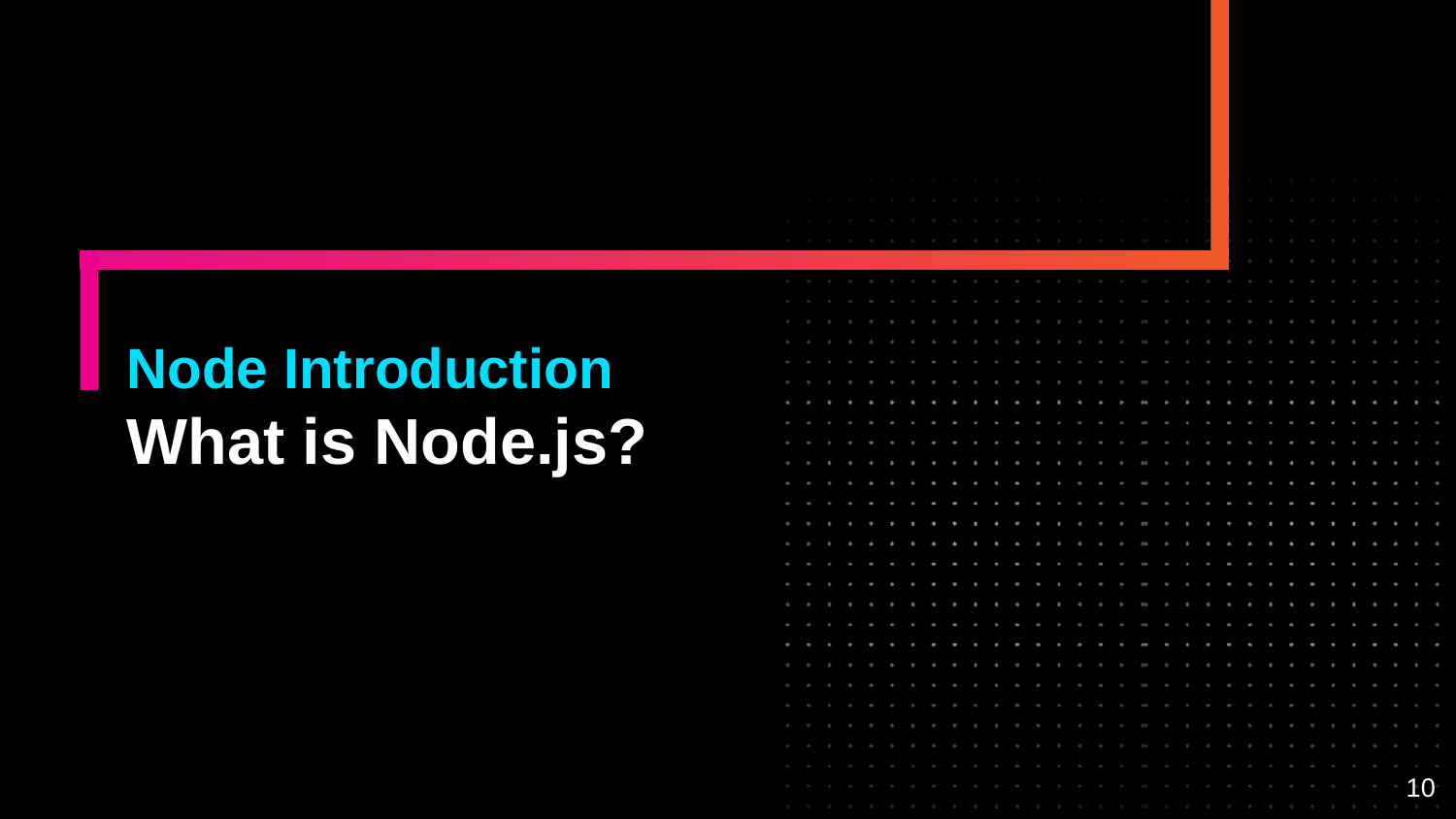

# Node Introduction
What is Node.js?
10